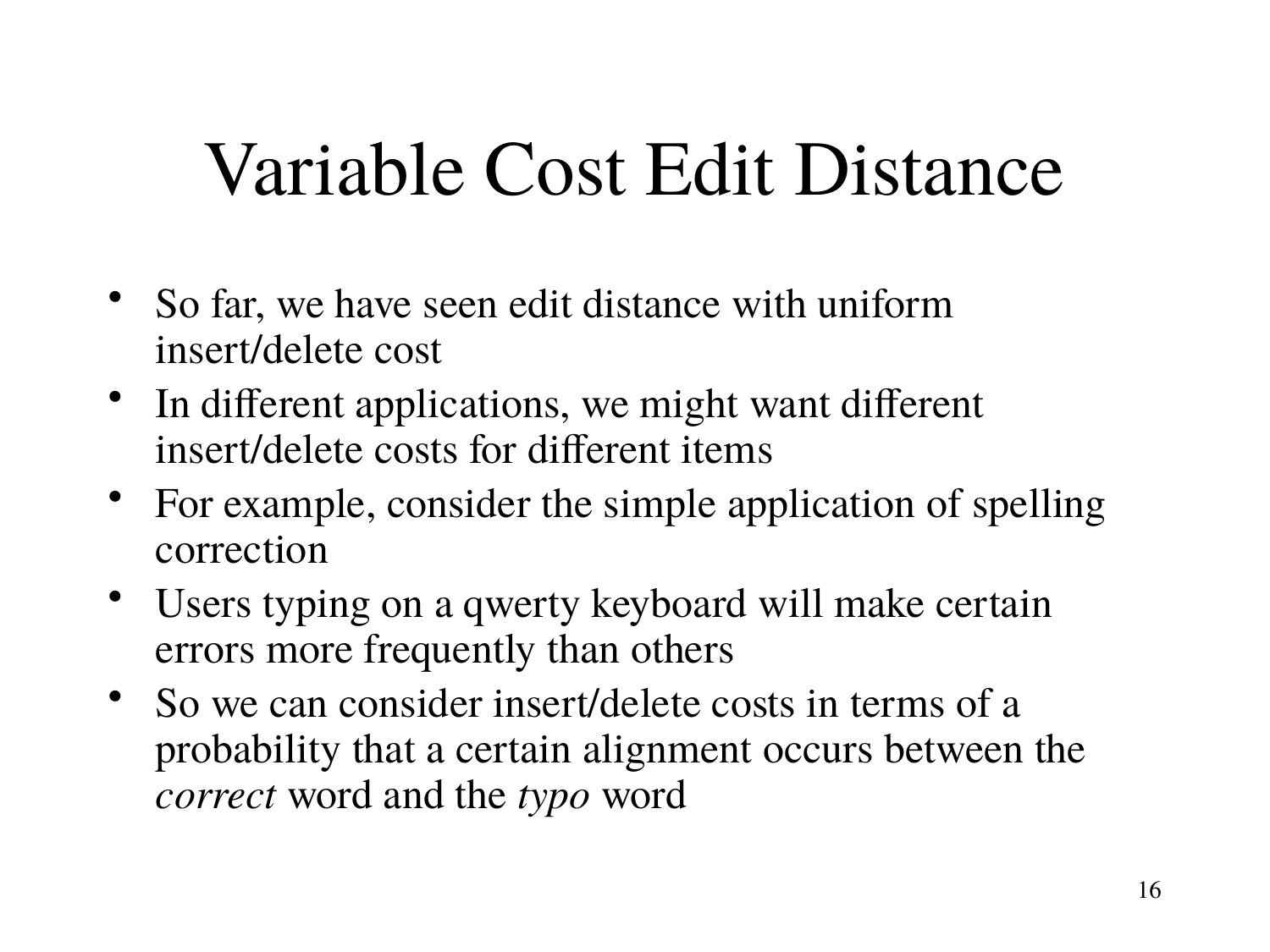

# Variable Cost Edit Distance
So far, we have seen edit distance with uniform insert/delete cost
In different applications, we might want different insert/delete costs for different items
For example, consider the simple application of spelling correction
Users typing on a qwerty keyboard will make certain errors more frequently than others
So we can consider insert/delete costs in terms of a probability that a certain alignment occurs between the correct word and the typo word
16